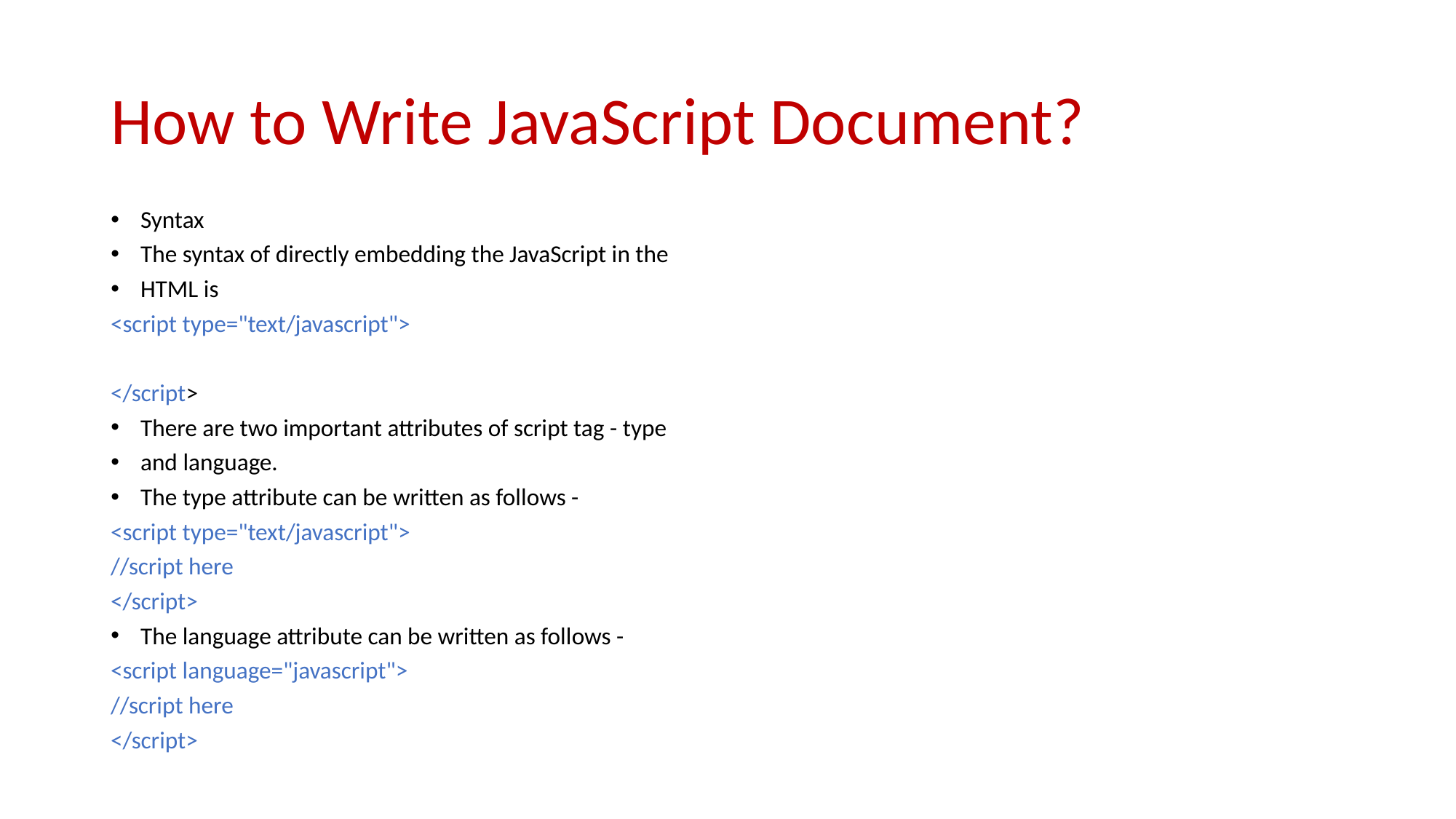

How to Write JavaScript Document?
Syntax
The syntax of directly embedding the JavaScript in the
HTML is
<script type="text/javascript">

</script>
There are two important attributes of script tag - type
and language.
The type attribute can be written as follows -
<script type="text/javascript">
//script here
</script>
The language attribute can be written as follows -
<script language="javascript">
//script here
</script>